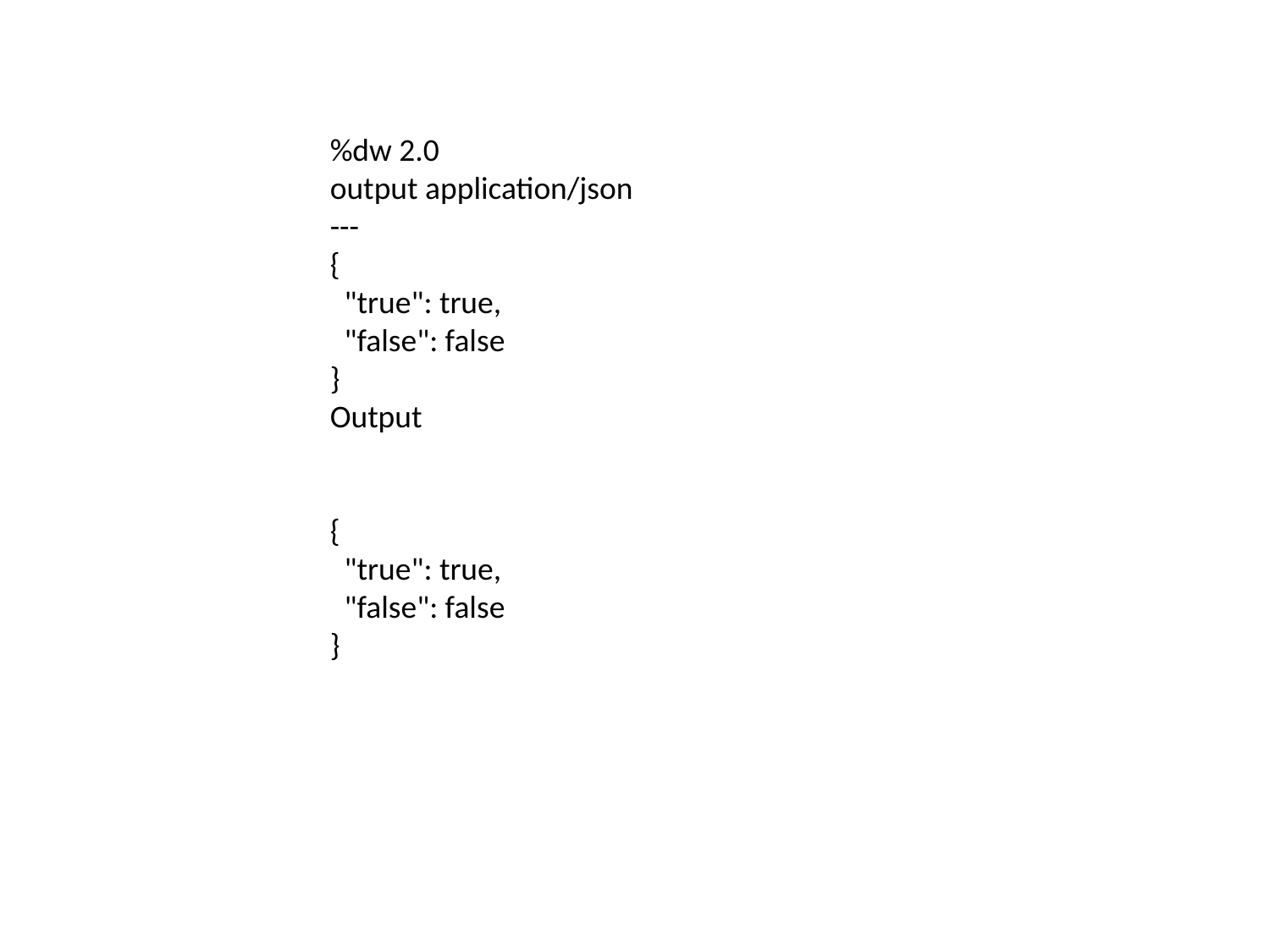

%dw 2.0
output application/json
---
{
  "true": true,
  "false": false
}
Output

{
  "true": true,
  "false": false
}